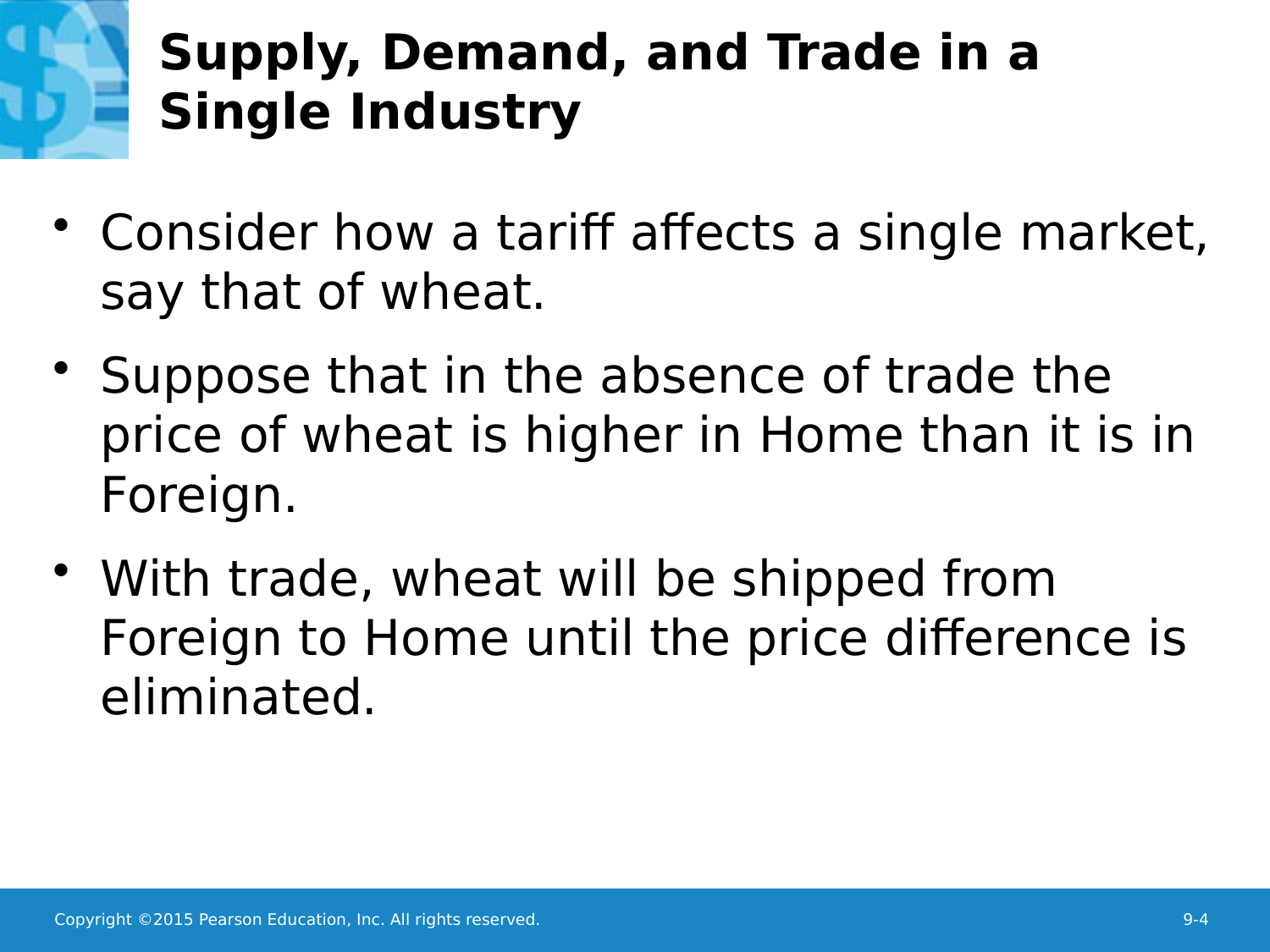

# Supply, Demand, and Trade in a Single Industry
Consider how a tariff affects a single market, say that of wheat.
Suppose that in the absence of trade the price of wheat is higher in Home than it is in Foreign.
With trade, wheat will be shipped from Foreign to Home until the price difference is eliminated.